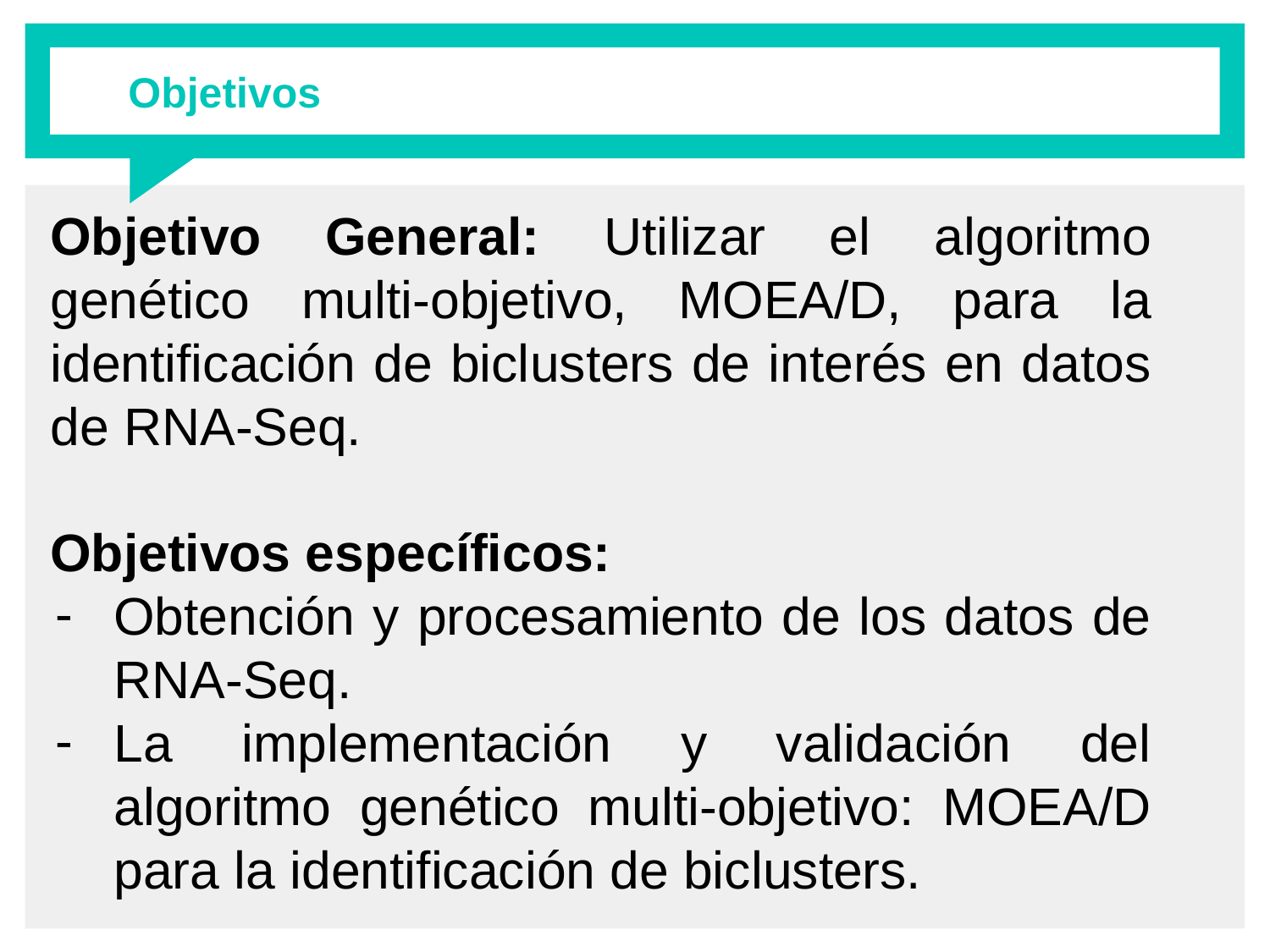

# Objetivos
Objetivo General: Utilizar el algoritmo genético multi-objetivo, MOEA/D, para la identificación de biclusters de interés en datos de RNA-Seq.

Objetivos específicos:
Obtención y procesamiento de los datos de RNA-Seq.
La implementación y validación del algoritmo genético multi-objetivo: MOEA/D para la identificación de biclusters.